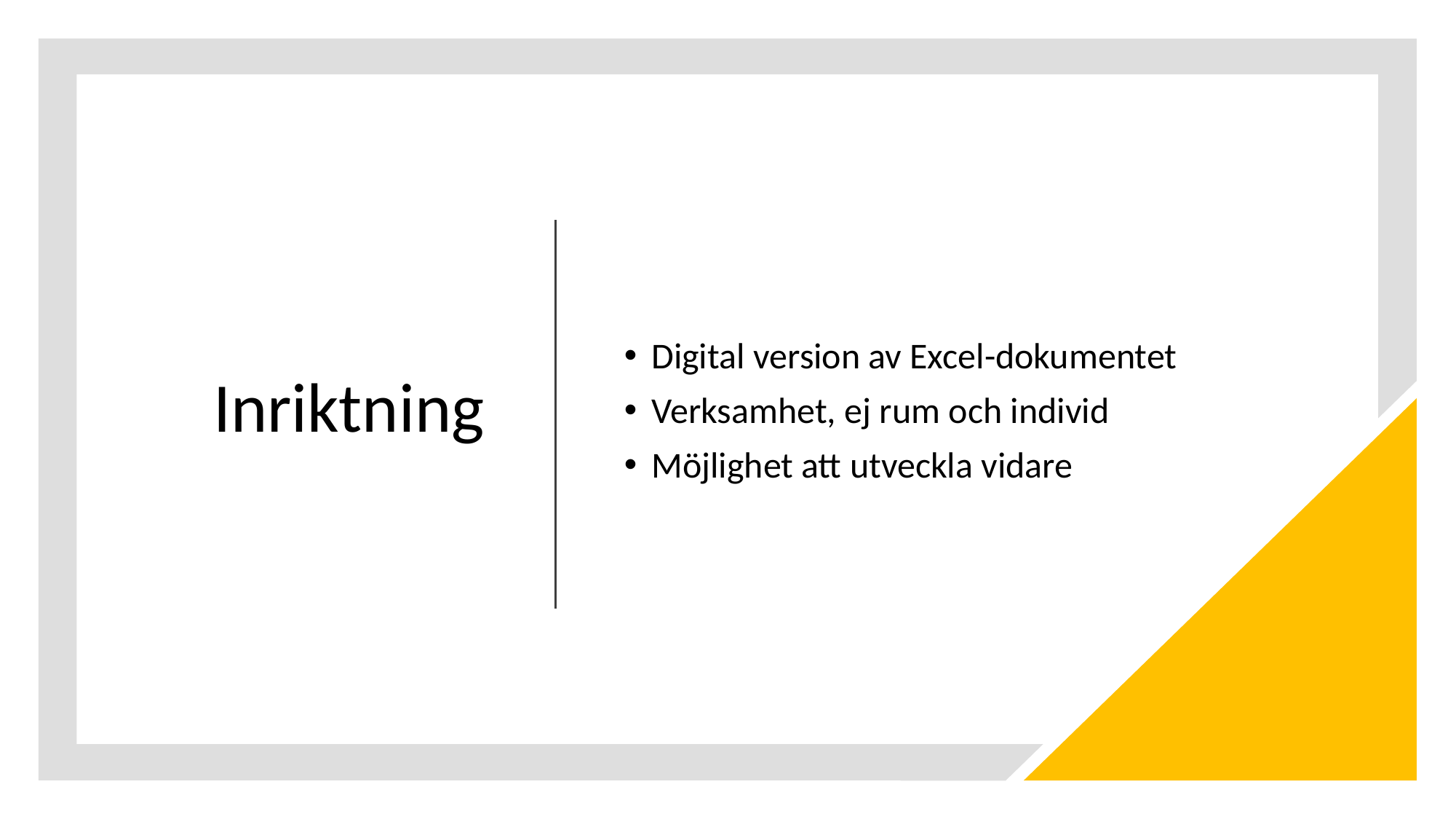

# Inriktning

Digital version av Excel-dokumentet
Verksamhet, ej rum och individ
Möjlighet att utveckla vidare